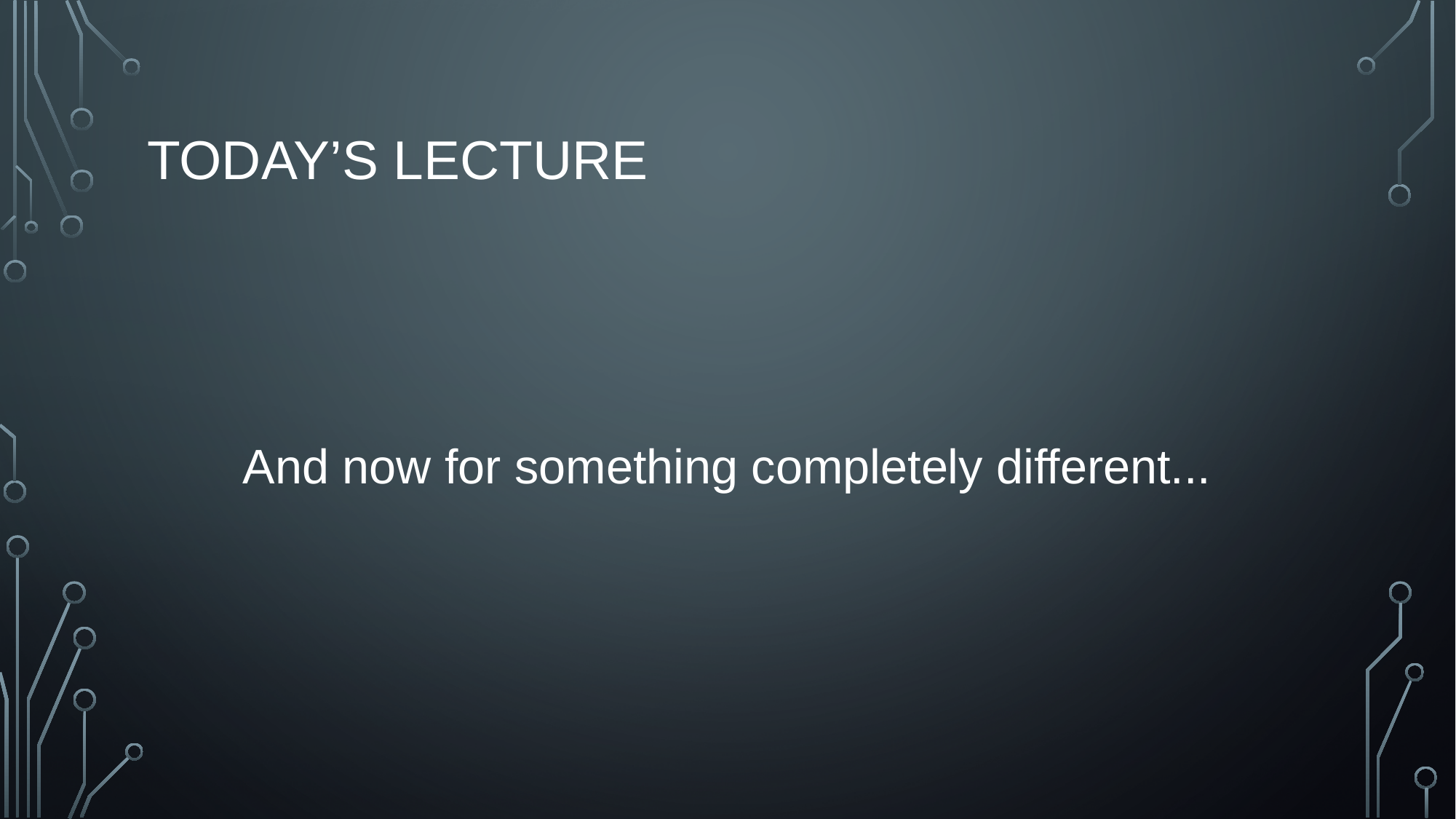

# Today’s lecture
And now for something completely different...